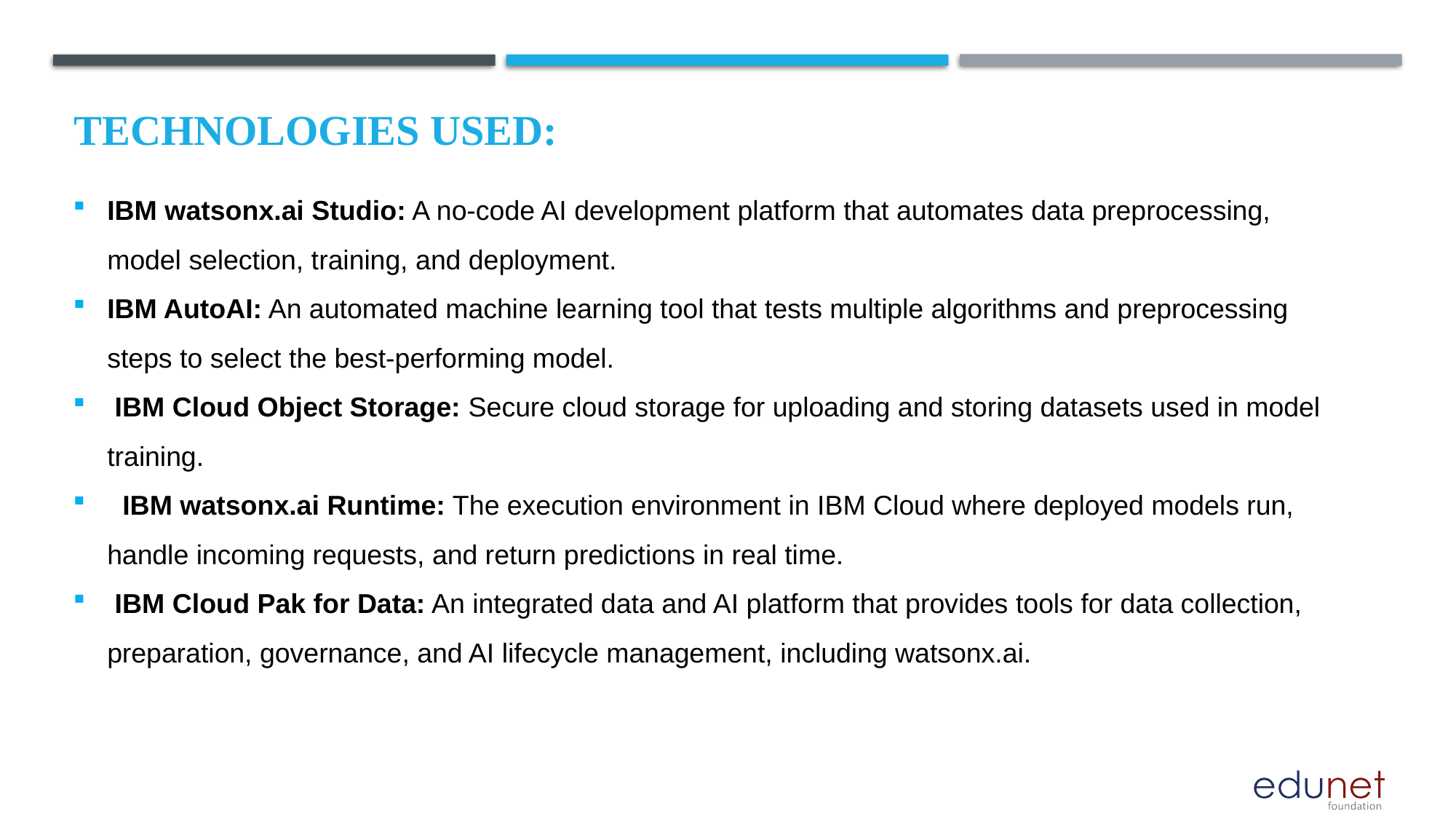

TECHNOLOGIES USED:
IBM watsonx.ai Studio: A no-code AI development platform that automates data preprocessing, model selection, training, and deployment.
IBM AutoAI: An automated machine learning tool that tests multiple algorithms and preprocessing steps to select the best-performing model.
 IBM Cloud Object Storage: Secure cloud storage for uploading and storing datasets used in model training.
  IBM watsonx.ai Runtime: The execution environment in IBM Cloud where deployed models run, handle incoming requests, and return predictions in real time.
 IBM Cloud Pak for Data: An integrated data and AI platform that provides tools for data collection, preparation, governance, and AI lifecycle management, including watsonx.ai.